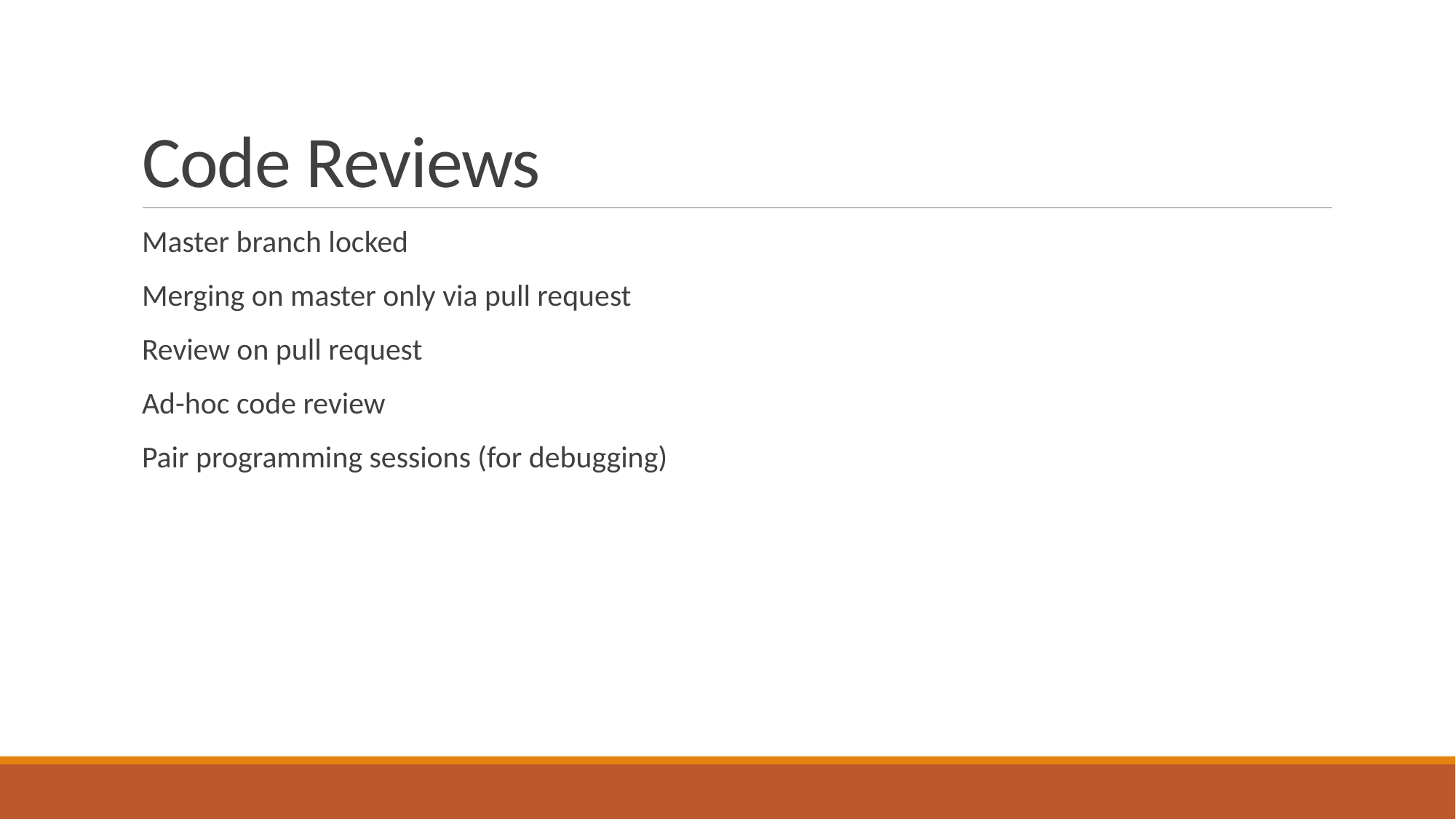

# Code Reviews
Master branch locked
Merging on master only via pull request
Review on pull request
Ad-hoc code review
Pair programming sessions (for debugging)